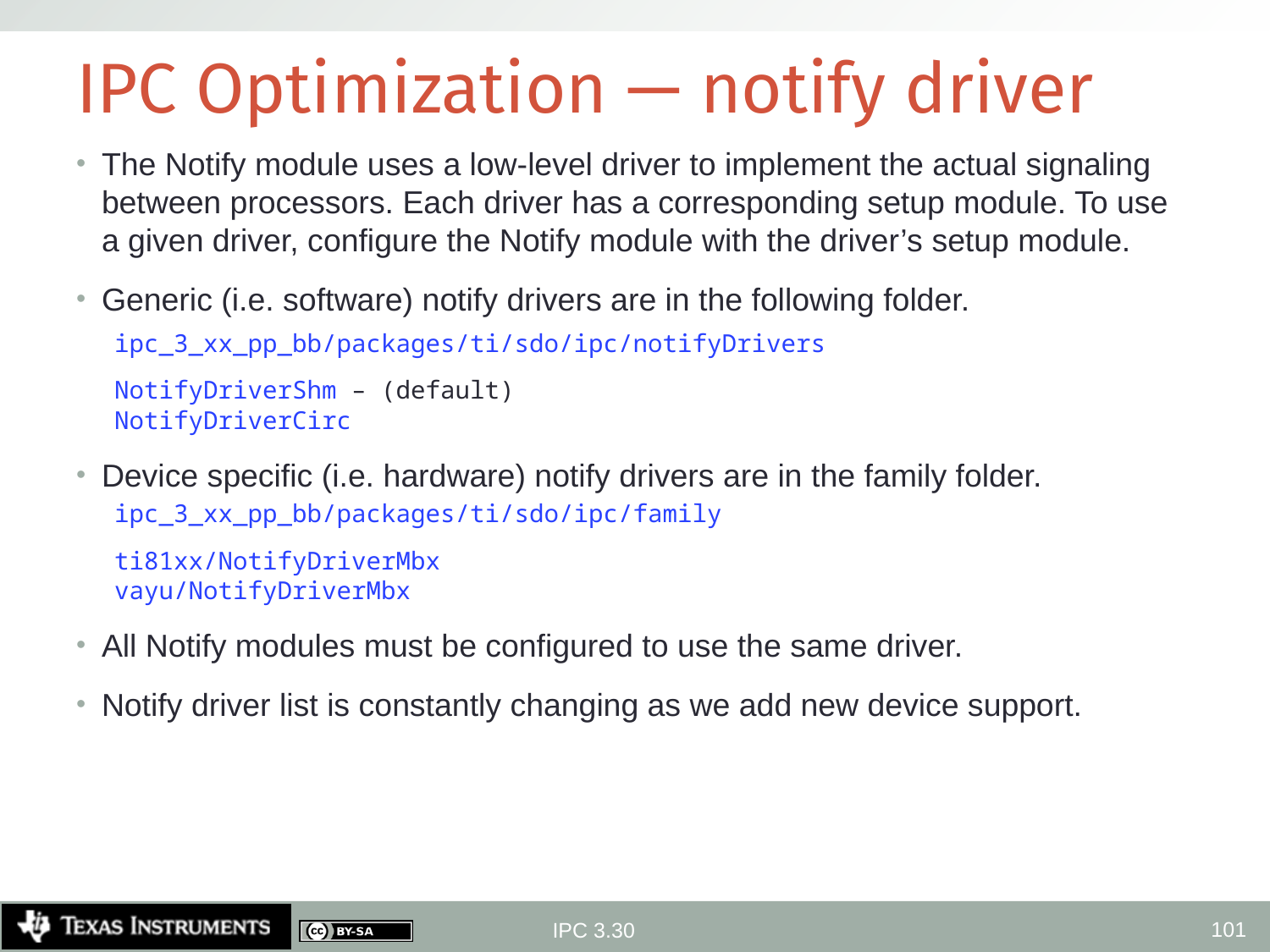

# IPC Optimization — notify driver
The Notify module uses a low-level driver to implement the actual signaling between processors. Each driver has a corresponding setup module. To use a given driver, configure the Notify module with the driver’s setup module.
Generic (i.e. software) notify drivers are in the following folder.
ipc_3_xx_pp_bb/packages/ti/sdo/ipc/notifyDrivers

NotifyDriverShm – (default)
NotifyDriverCirc
Device specific (i.e. hardware) notify drivers are in the family folder.
ipc_3_xx_pp_bb/packages/ti/sdo/ipc/family

ti81xx/NotifyDriverMbx
vayu/NotifyDriverMbx
All Notify modules must be configured to use the same driver.
Notify driver list is constantly changing as we add new device support.
101
IPC 3.30